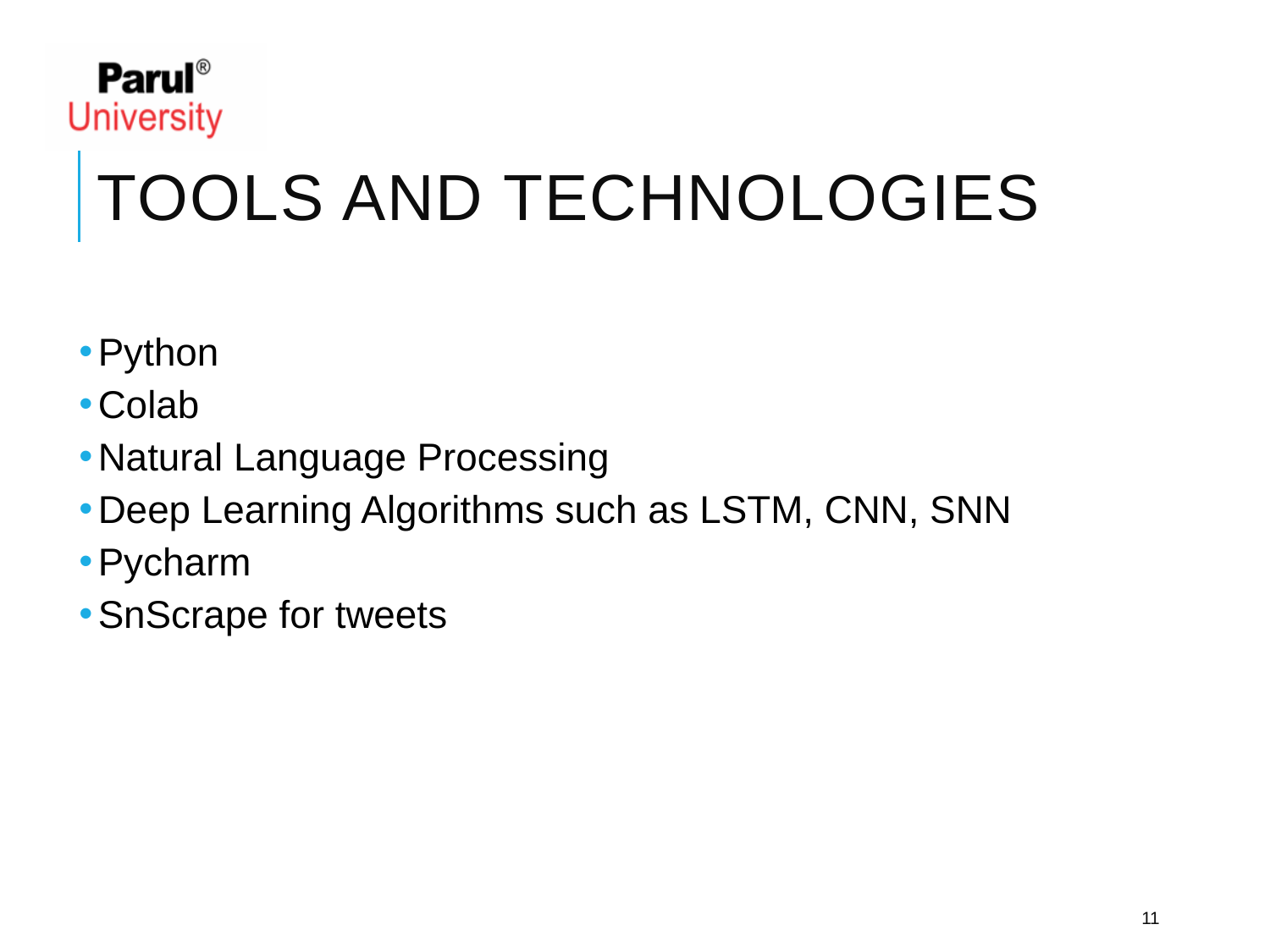

# Tools and technologies

Python
Colab
Natural Language Processing
Deep Learning Algorithms such as LSTM, CNN, SNN
Pycharm
SnScrape for tweets

11